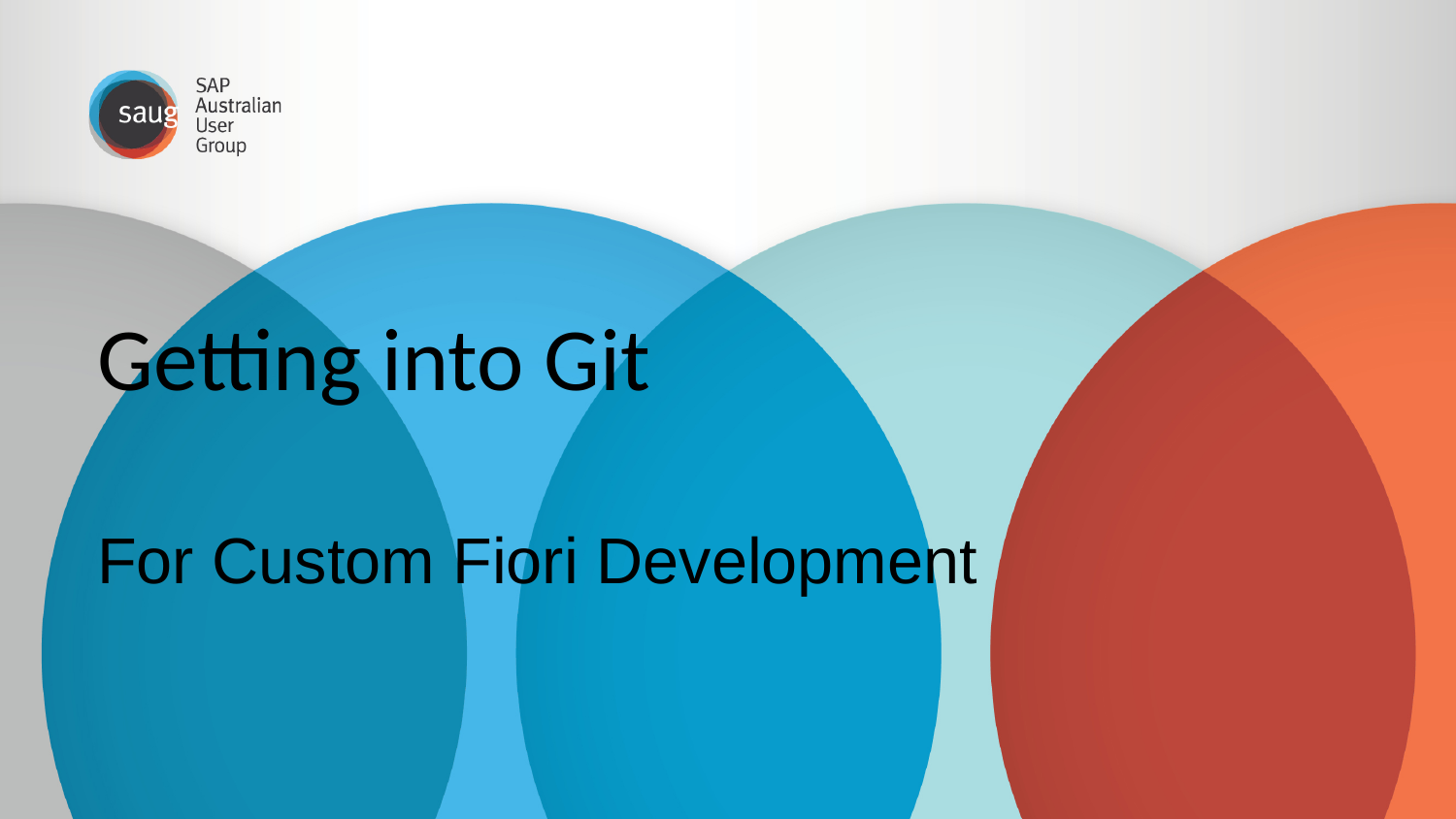

Getting into Git
For Custom Fiori Development